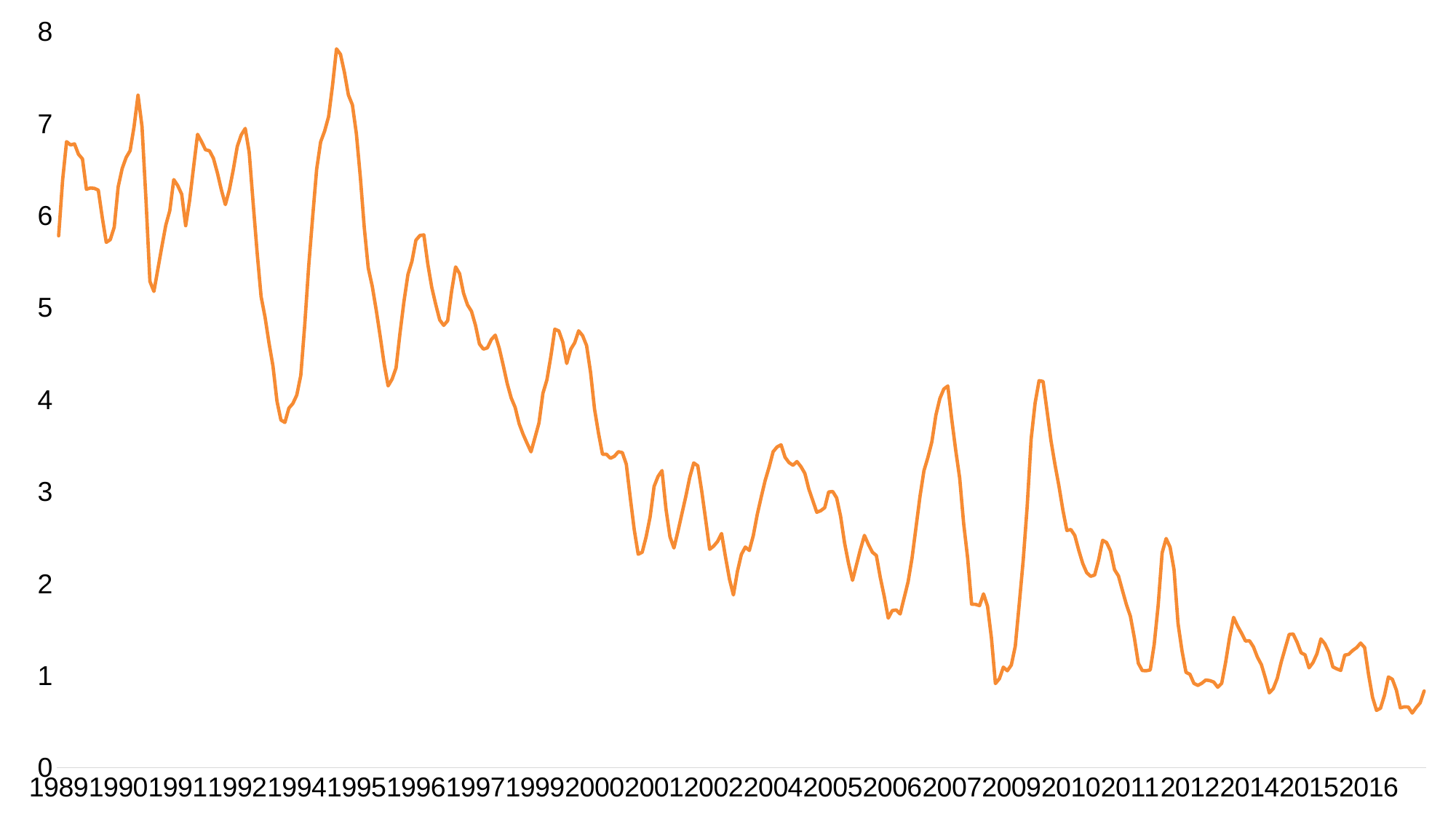

### Chart

| Category |  |
|---|---|
| 1989 | 5.780951299793695 |
| 1989 | 6.386341496039509 |
| 1989 | 6.804640953276901 |
| 1989 | 6.769219897623439 |
| 1989 | 6.780541091221733 |
| 1989 | 6.666666666666664 |
| 1989 | 6.617736437386042 |
| 1989 | 6.287233511555047 |
| 1989 | 6.3008130081300715 |
| 1989 | 6.296860397298865 |
| 1989 | 6.277536522124076 |
| 1989 | 5.976903870162292 |
| 1990 | 5.709887897378045 |
| 1990 | 5.739230311969723 |
| 1990 | 5.874649204864372 |
| 1990 | 6.313483855006148 |
| 1990 | 6.511902513720727 |
| 1990 | 6.632237871674492 |
| 1990 | 6.706247788422956 |
| 1990 | 6.968832864738091 |
| 1990 | 7.3099968464206855 |
| 1990 | 6.968652123621492 |
| 1990 | 6.174003237360097 |
| 1990 | 5.2853133769878475 |
| 1991 | 5.176141645127593 |
| 1991 | 5.419365517078312 |
| 1991 | 5.665086887835699 |
| 1991 | 5.897900545122144 |
| 1991 | 6.0540487323145795 |
| 1991 | 6.391818472355386 |
| 1991 | 6.327126541185183 |
| 1991 | 6.233867157215804 |
| 1991 | 5.891547049441791 |
| 1991 | 6.167050623190977 |
| 1991 | 6.531632110579477 |
| 1991 | 6.884340480831708 |
| 1992 | 6.805069486591431 |
| 1992 | 6.716162194832205 |
| 1992 | 6.705463950856783 |
| 1992 | 6.623411661410908 |
| 1992 | 6.463374438180762 |
| 1992 | 6.280428432327175 |
| 1992 | 6.1202320245948405 |
| 1992 | 6.279392097341748 |
| 1992 | 6.500163238654921 |
| 1992 | 6.752745821555013 |
| 1992 | 6.8781816719675275 |
| 1992 | 6.94798822374878 |
| 1993 | 6.689475486588159 |
| 1993 | 6.137546767664381 |
| 1993 | 5.59895833333334 |
| 1993 | 5.120936689364464 |
| 1993 | 4.896618636511016 |
| 1993 | 4.614137483787281 |
| 1993 | 4.363207576897721 |
| 1993 | 3.9826516116915642 |
| 1993 | 3.777129899578887 |
| 1993 | 3.7516599510870905 |
| 1993 | 3.9078989991986703 |
| 1993 | 3.9571150097465817 |
| 1994 | 4.050124041712603 |
| 1994 | 4.2642183846221355 |
| 1994 | 4.8140900195694725 |
| 1994 | 5.45792499835805 |
| 1994 | 5.990754715898338 |
| 1994 | 6.503747148908452 |
| 1994 | 6.802282462707339 |
| 1994 | 6.9184814311486305 |
| 1994 | 7.076422764227648 |
| 1994 | 7.4172097306910585 |
| 1994 | 7.813268546747968 |
| 1994 | 7.753906250000003 |
| 1995 | 7.55702567688068 |
| 1995 | 7.312206144617384 |
| 1995 | 7.204548017819882 |
| 1995 | 6.892857581382287 |
| 1995 | 6.418374814395496 |
| 1995 | 5.865988682856585 |
| 1995 | 5.4307658117631386 |
| 1995 | 5.23292482098013 |
| 1995 | 4.975094111811873 |
| 1995 | 4.690581137438661 |
| 1995 | 4.388071974902119 |
| 1995 | 4.149335000237486 |
| 1996 | 4.223136802686496 |
| 1996 | 4.345166703064965 |
| 1996 | 4.724330956215021 |
| 1996 | 5.071447389773542 |
| 1996 | 5.361294437456787 |
| 1996 | 5.503048149527845 |
| 1996 | 5.7328822358838485 |
| 1996 | 5.784020679256223 |
| 1996 | 5.791104122099926 |
| 1996 | 5.473771057355766 |
| 1996 | 5.220110788229297 |
| 1996 | 5.032975032379443 |
| 1997 | 4.86652662435727 |
| 1997 | 4.80737570291363 |
| 1997 | 4.857869169349619 |
| 1997 | 5.180572882720669 |
| 1997 | 5.443030612934474 |
| 1997 | 5.37034116172217 |
| 1997 | 5.157869346233057 |
| 1997 | 5.0295167200491795 |
| 1997 | 4.960566408199751 |
| 1997 | 4.809356298968652 |
| 1997 | 4.605759457933385 |
| 1997 | 4.549169632870657 |
| 1998 | 4.563108968134492 |
| 1998 | 4.653401140121123 |
| 1998 | 4.700956149027376 |
| 1998 | 4.557969826972348 |
| 1998 | 4.3731712968188745 |
| 1998 | 4.174963213424751 |
| 1998 | 4.01882648219997 |
| 1998 | 3.9162313489717584 |
| 1998 | 3.738375898822236 |
| 1998 | 3.6241294617858593 |
| 1998 | 3.52564881227857 |
| 1998 | 3.432388629432966 |
| 1999 | 3.5879320129018617 |
| 1999 | 3.7459621505850245 |
| 1999 | 4.069307139648393 |
| 1999 | 4.213652981555234 |
| 1999 | 4.472338477434024 |
| 1999 | 4.7656372780135206 |
| 1999 | 4.747266040103877 |
| 1999 | 4.624694394783287 |
| 1999 | 4.393344049532651 |
| 1999 | 4.547488638844236 |
| 1999 | 4.618334623246212 |
| 1999 | 4.747928343213211 |
| 2000 | 4.695302761016958 |
| 2000 | 4.587514003594784 |
| 2000 | 4.2946174201853395 |
| 2000 | 3.896796326242742 |
| 2000 | 3.6357672848674234 |
| 2000 | 3.405557395799915 |
| 2000 | 3.40574214620993 |
| 2000 | 3.3620241779991122 |
| 2000 | 3.3837995918348205 |
| 2000 | 3.4334879056478584 |
| 2000 | 3.4234142345596594 |
| 2000 | 3.2977749251176838 |
| 2001 | 2.9360780745848913 |
| 2001 | 2.5856040891930387 |
| 2001 | 2.318564304715931 |
| 2001 | 2.3409951029824385 |
| 2001 | 2.509239519887263 |
| 2001 | 2.7240940074730733 |
| 2001 | 3.0563386258886625 |
| 2001 | 3.16441414058218 |
| 2001 | 3.2280115042257216 |
| 2001 | 2.807788973082248 |
| 2001 | 2.5094099556319804 |
| 2001 | 2.386737172209067 |
| 2002 | 2.565689554552194 |
| 2002 | 2.7567282479660378 |
| 2002 | 2.9492179072276117 |
| 2002 | 3.157135166786292 |
| 2002 | 3.31121664999543 |
| 2002 | 3.2804309242061347 |
| 2002 | 3.006589605716588 |
| 2002 | 2.6900207801290548 |
| 2002 | 2.372062656756794 |
| 2002 | 2.4067499752780184 |
| 2002 | 2.4580075674070314 |
| 2002 | 2.544105683286831 |
| 2003 | 2.2876178105787717 |
| 2003 | 2.0482248262786515 |
| 2003 | 1.87622351296118 |
| 2003 | 2.131076008427879 |
| 2003 | 2.317264572739264 |
| 2003 | 2.3966811077845187 |
| 2003 | 2.3598953557954236 |
| 2003 | 2.5209953560767127 |
| 2003 | 2.7517310758475264 |
| 2003 | 2.9408592593800353 |
| 2003 | 3.1217356522333115 |
| 2003 | 3.268254103045202 |
| 2004 | 3.433070545926698 |
| 2004 | 3.4853811055672197 |
| 2004 | 3.508638817845977 |
| 2004 | 3.3734714338192013 |
| 2004 | 3.3148853164454226 |
| 2004 | 3.286689895470392 |
| 2004 | 3.3261725122107157 |
| 2004 | 3.2713774920055005 |
| 2004 | 3.1974436446577346 |
| 2004 | 3.027368693422639 |
| 2004 | 2.9006693272554194 |
| 2004 | 2.7750677506775143 |
| 2005 | 2.7923998456825507 |
| 2005 | 2.8251404929132398 |
| 2005 | 2.995511442995502 |
| 2005 | 3.001129406062475 |
| 2005 | 2.931877302808143 |
| 2005 | 2.731773483968625 |
| 2005 | 2.441065763977468 |
| 2005 | 2.2194847668545994 |
| 2005 | 2.0353370138298374 |
| 2005 | 2.202678831957409 |
| 2005 | 2.3721654056775954 |
| 2005 | 2.523335073918731 |
| 2006 | 2.4263906263231347 |
| 2006 | 2.3402906187489045 |
| 2006 | 2.3054111913916855 |
| 2006 | 2.065533463743844 |
| 2006 | 1.8580473557475274 |
| 2006 | 1.6242189183365656 |
| 2006 | 1.7057387057387057 |
| 2006 | 1.7131941126506363 |
| 2006 | 1.669543318999837 |
| 2006 | 1.844856946697308 |
| 2006 | 2.0185323241349438 |
| 2006 | 2.278517070640181 |
| 2007 | 2.6137803660196393 |
| 2007 | 2.9479310075612624 |
| 2007 | 3.227215359166591 |
| 2007 | 3.3725905230530167 |
| 2007 | 3.543838878116297 |
| 2007 | 3.831322816663281 |
| 2007 | 4.011822029437084 |
| 2007 | 4.115380107578326 |
| 2007 | 4.147932901551968 |
| 2007 | 3.7843351125454334 |
| 2007 | 3.445806748376571 |
| 2007 | 3.144617411884972 |
| 2008 | 2.6516585737024347 |
| 2008 | 2.2766333493414947 |
| 2008 | 1.7758001587541965 |
| 2008 | 1.773355850869122 |
| 2008 | 1.760125932400669 |
| 2008 | 1.8876839688621343 |
| 2008 | 1.7562142539841192 |
| 2008 | 1.4058219897987427 |
| 2008 | 0.9126764539807949 |
| 2008 | 0.9659147613342375 |
| 2008 | 1.0909319813370066 |
| 2008 | 1.0516527028098983 |
| 2009 | 1.113344715127355 |
| 2009 | 1.3177080754817345 |
| 2009 | 1.7794522372159098 |
| 2009 | 2.2537166692815727 |
| 2009 | 2.835367365340321 |
| 2009 | 3.5742775742775734 |
| 2009 | 3.9635938305416265 |
| 2009 | 4.206042226627149 |
| 2009 | 4.197863126018746 |
| 2009 | 3.8793124135105237 |
| 2009 | 3.5511634936170453 |
| 2009 | 3.294156056154107 |
| 2010 | 3.0612474923274715 |
| 2010 | 2.7970602447405937 |
| 2010 | 2.576935536119218 |
| 2010 | 2.5873897201021734 |
| 2010 | 2.5219161610420406 |
| 2010 | 2.360976398318789 |
| 2010 | 2.2168973358129915 |
| 2010 | 2.1179718019026073 |
| 2010 | 2.0788791707159118 |
| 2010 | 2.0925567744236964 |
| 2010 | 2.257768078511746 |
| 2010 | 2.470006485084301 |
| 2011 | 2.4454457192793377 |
| 2011 | 2.355082221828808 |
| 2011 | 2.150693772184583 |
| 2011 | 2.0824818041662287 |
| 2011 | 1.9248417363868435 |
| 2011 | 1.7705314009661983 |
| 2011 | 1.6446269665511215 |
| 2011 | 1.4090574259399524 |
| 2011 | 1.133139909735655 |
| 2011 | 1.0542618917954567 |
| 2011 | 1.0523933822838967 |
| 2011 | 1.0606796116504762 |
| 2012 | 1.3374582728129747 |
| 2012 | 1.7646937033356218 |
| 2012 | 2.3343175853018407 |
| 2012 | 2.4895026091106276 |
| 2012 | 2.3962320915419166 |
| 2012 | 2.1508563899868216 |
| 2012 | 1.5655596889612156 |
| 2012 | 1.26934304683665 |
| 2012 | 1.035130718954247 |
| 2012 | 1.0133628793983347 |
| 2012 | 0.9147560850824318 |
| 2012 | 0.8928571428571397 |
| 2013 | 0.9164622213736854 |
| 2013 | 0.9513873641671925 |
| 2013 | 0.9455284552845648 |
| 2013 | 0.928723640752042 |
| 2013 | 0.8728880843495915 |
| 2013 | 0.9147135416666637 |
| 2013 | 1.1451931211268713 |
| 2013 | 1.4180604818982385 |
| 2013 | 1.6324200913241975 |
| 2013 | 1.539079237622672 |
| 2013 | 1.4601693607242467 |
| 2013 | 1.3753651411879304 |
| 2014 | 1.3786132063063155 |
| 2014 | 1.3113067362615343 |
| 2014 | 1.2001943634596834 |
| 2014 | 1.1180758017492816 |
| 2014 | 0.9736791619098017 |
| 2014 | 0.8114886731391602 |
| 2014 | 0.8585724137712895 |
| 2014 | 0.9694446817058852 |
| 2014 | 1.1477680026067194 |
| 2014 | 1.2975049764944198 |
| 2014 | 1.446312011541817 |
| 2014 | 1.451982956407738 |
| 2015 | 1.3619407874621163 |
| 2015 | 1.2471417944952397 |
| 2015 | 1.2249095097071578 |
| 2015 | 1.0836482055122627 |
| 2015 | 1.1411608044518202 |
| 2015 | 1.2364532019704482 |
| 2015 | 1.3981937602627337 |
| 2015 | 1.3440065681445141 |
| 2015 | 1.2520525451560054 |
| 2015 | 1.0938212941569752 |
| 2015 | 1.0725515174706546 |
| 2015 | 1.0553916748607135 |
| 2016 | 1.2219360376721926 |
| 2016 | 1.2308313782512255 |
| 2016 | 1.272622573214884 |
| 2016 | 1.3037183283975 |
| 2016 | 1.3527215505360957 |
| 2016 | 1.3044554455445463 |
| 2016 | 1.0109378410693963 |
| 2016 | 0.7645012526919034 |
| 2016 | 0.6210924646265307 |
| 2016 | 0.6444951265729489 |
| 2016 | 0.785337411677752 |
| 2016 | 0.9844006568144584 |
| 2017 | 0.9593801112596149 |
| 2017 | 0.8415411015634033 |
| 2017 | 0.6488736532811087 |
| 2017 | 0.6599070805207274 |
| 2017 | 0.6578702017207005 |
| 2017 | 0.5920837422309569 |
| 2017 | 0.6520535175477349 |
| 2017 | 0.7030130853662516 |
| 2017 | 0.8316961362147953 |